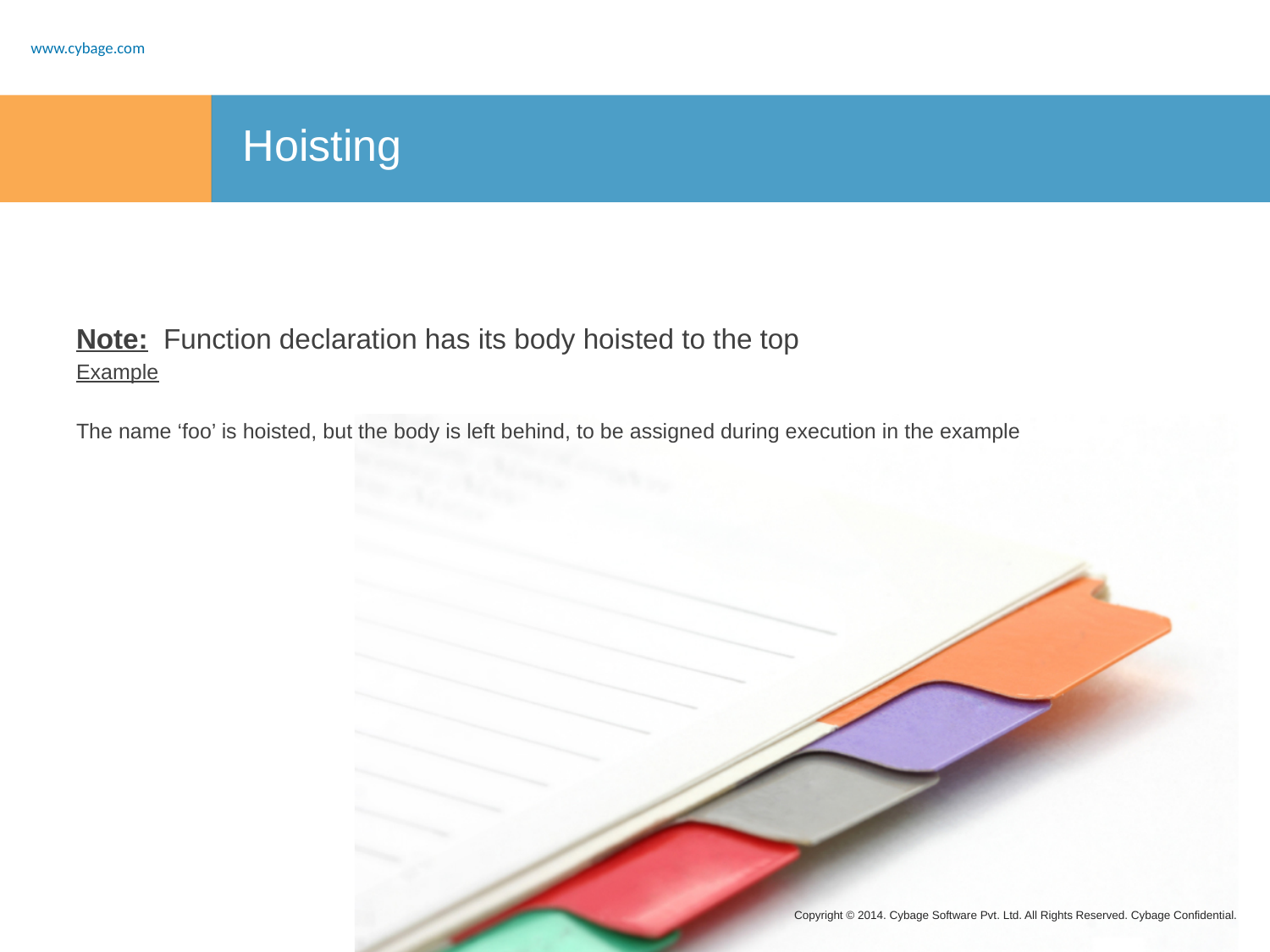

# Hoisting

Note:  Function declaration has its body hoisted to the top
Example

The name ‘foo’ is hoisted, but the body is left behind, to be assigned during execution in the example